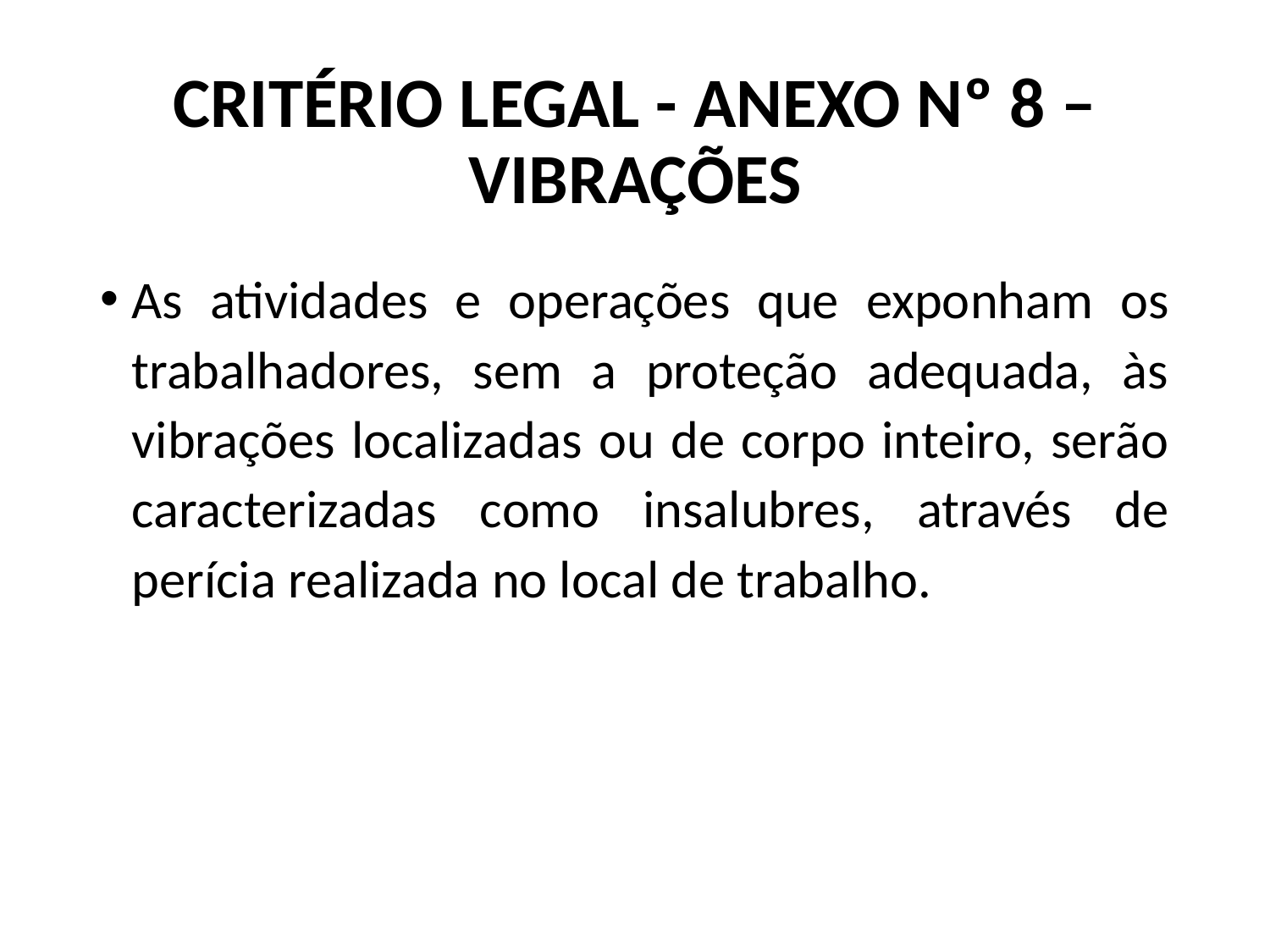

# CRITÉRIO LEGAL - ANEXO Nº 8 – VIBRAÇÕES
As atividades e operações que exponham os trabalhadores, sem a proteção adequada, às vibrações localizadas ou de corpo inteiro, serão caracterizadas como insalubres, através de perícia realizada no local de trabalho.